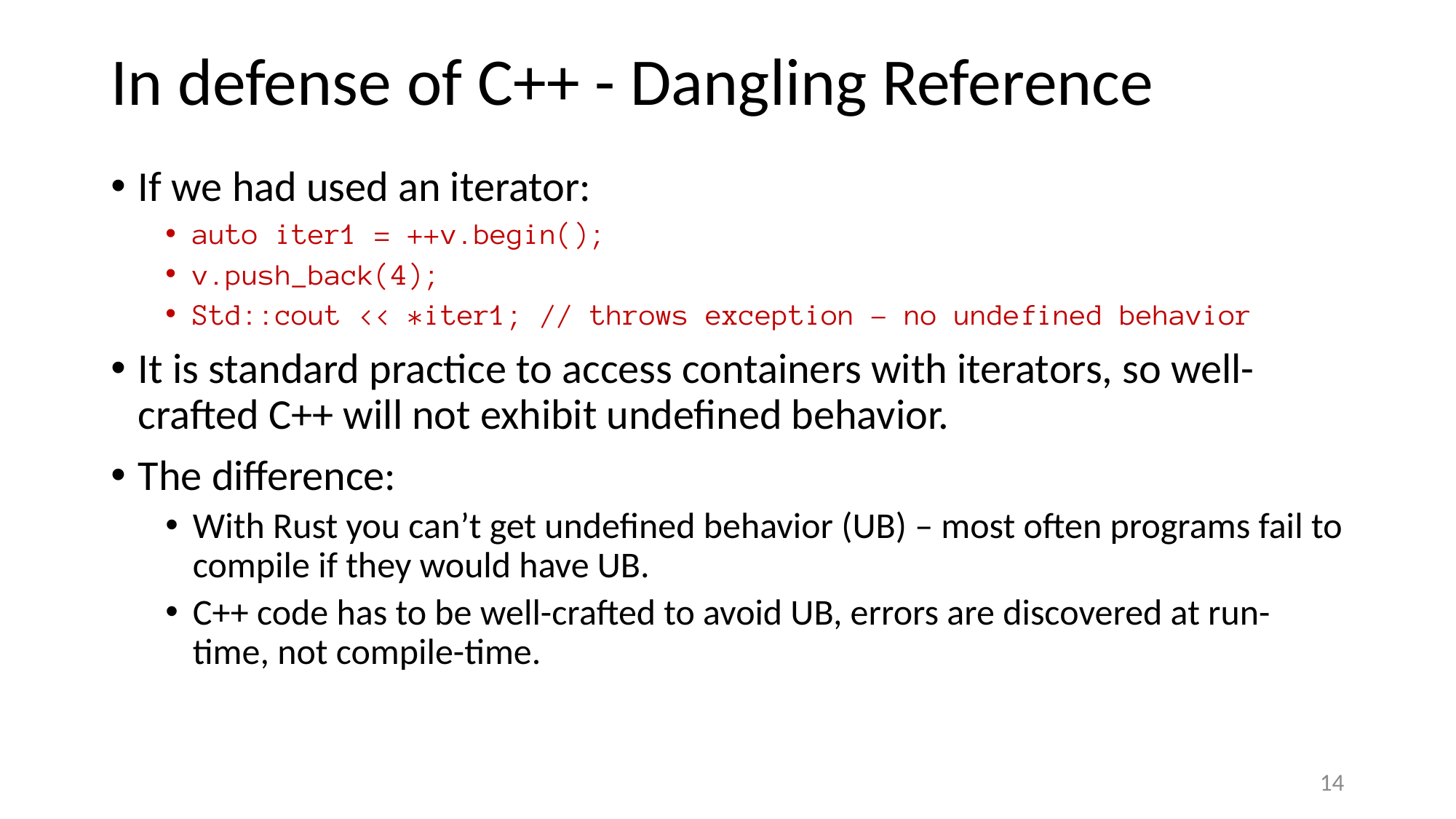

# In defense of C++ - Dangling Reference
If we had used an iterator:
auto iter1 = ++v.begin();
v.push_back(4);
Std::cout << *iter1; // throws exception – no undefined behavior
It is standard practice to access containers with iterators, so well-crafted C++ will not exhibit undefined behavior.
The difference:
With Rust you can’t get undefined behavior (UB) – most often programs fail to compile if they would have UB.
C++ code has to be well-crafted to avoid UB, errors are discovered at run-time, not compile-time.
14